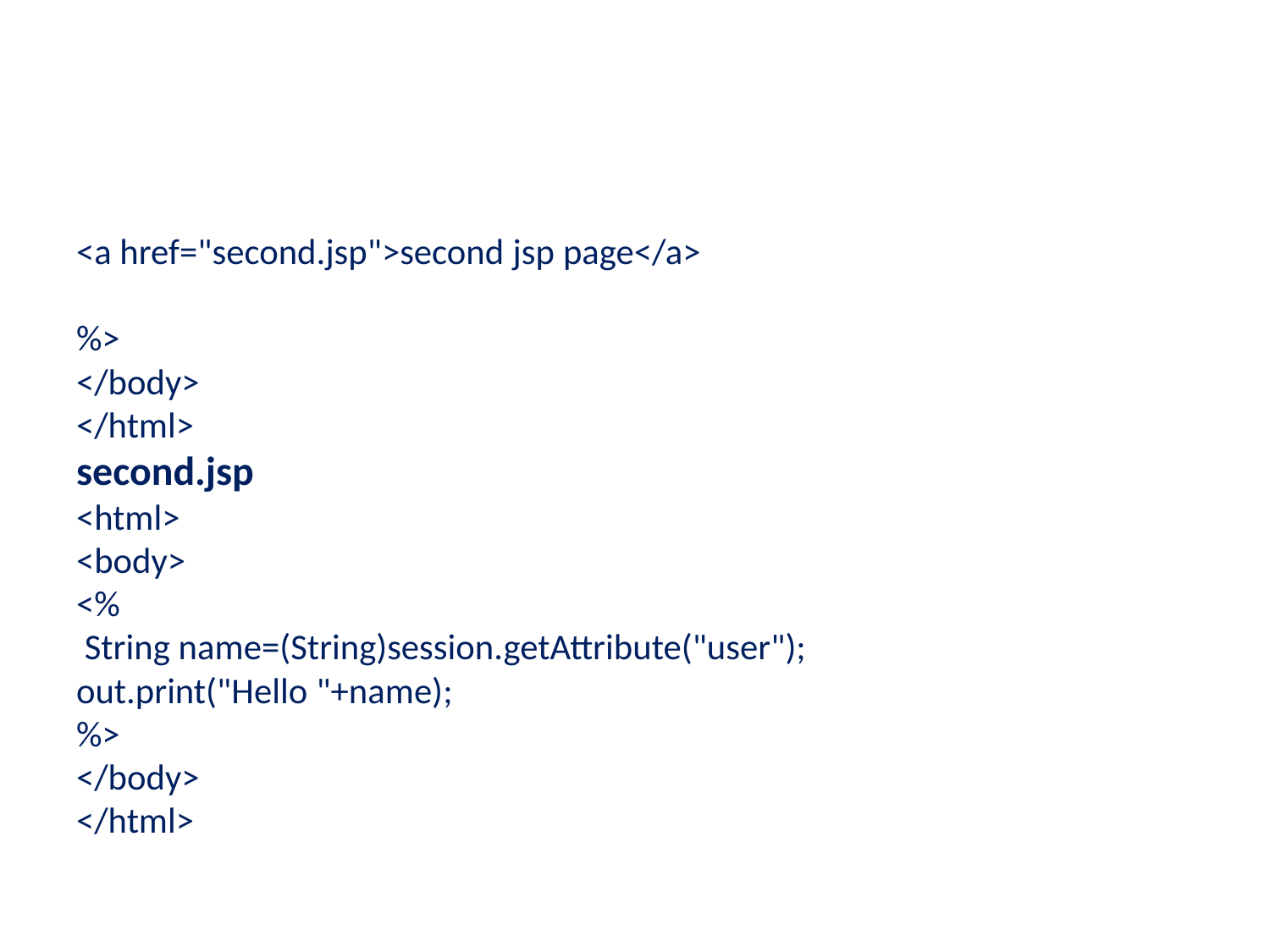

#
<a href="second.jsp">second jsp page</a>

%>
</body>
</html>
second.jsp
<html>
<body>
<%
 String name=(String)session.getAttribute("user");
out.print("Hello "+name);
%>
</body>
</html>